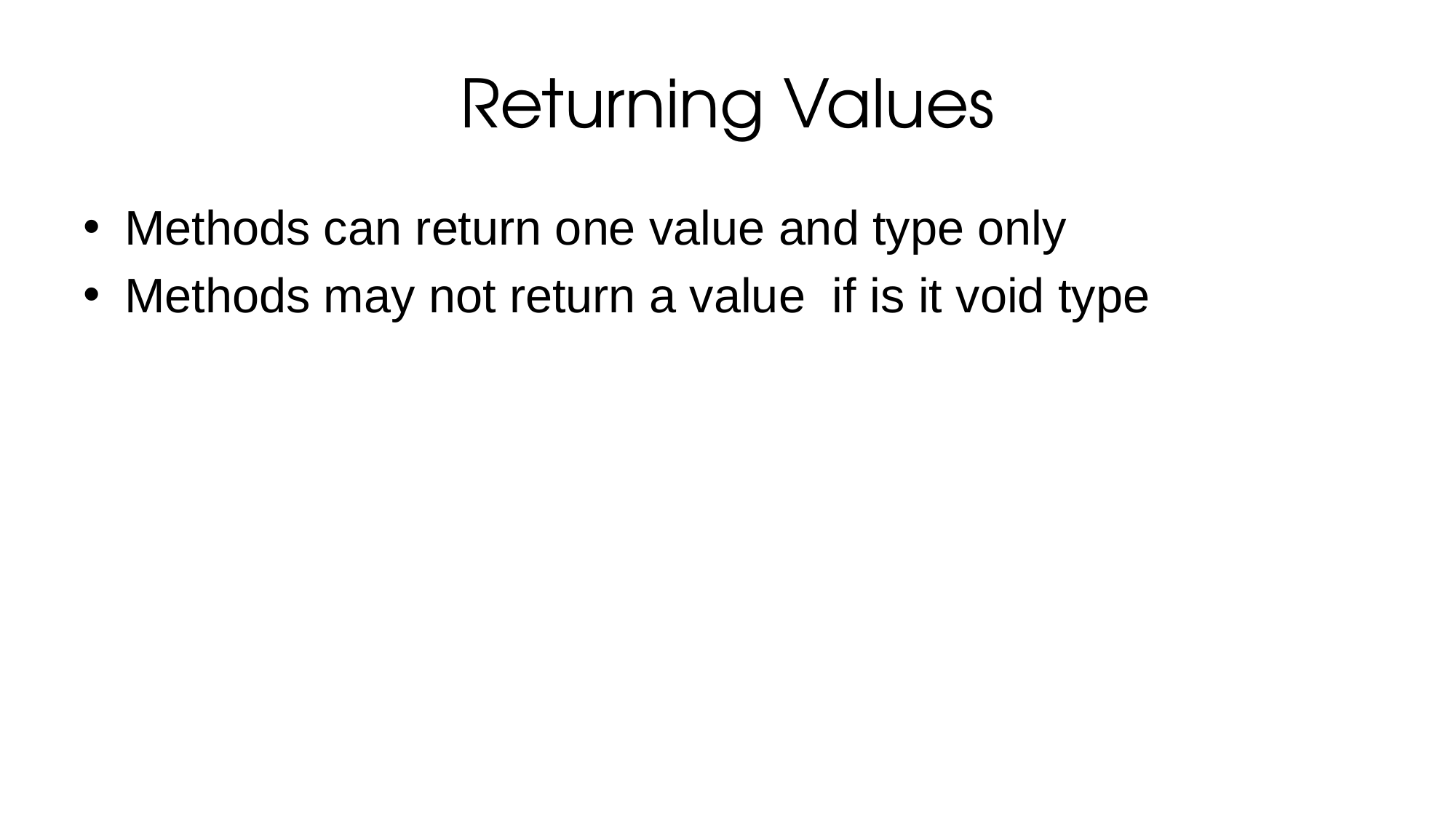

# Returning Values
Methods can return one value and type only
Methods may not return a value  if is it void type